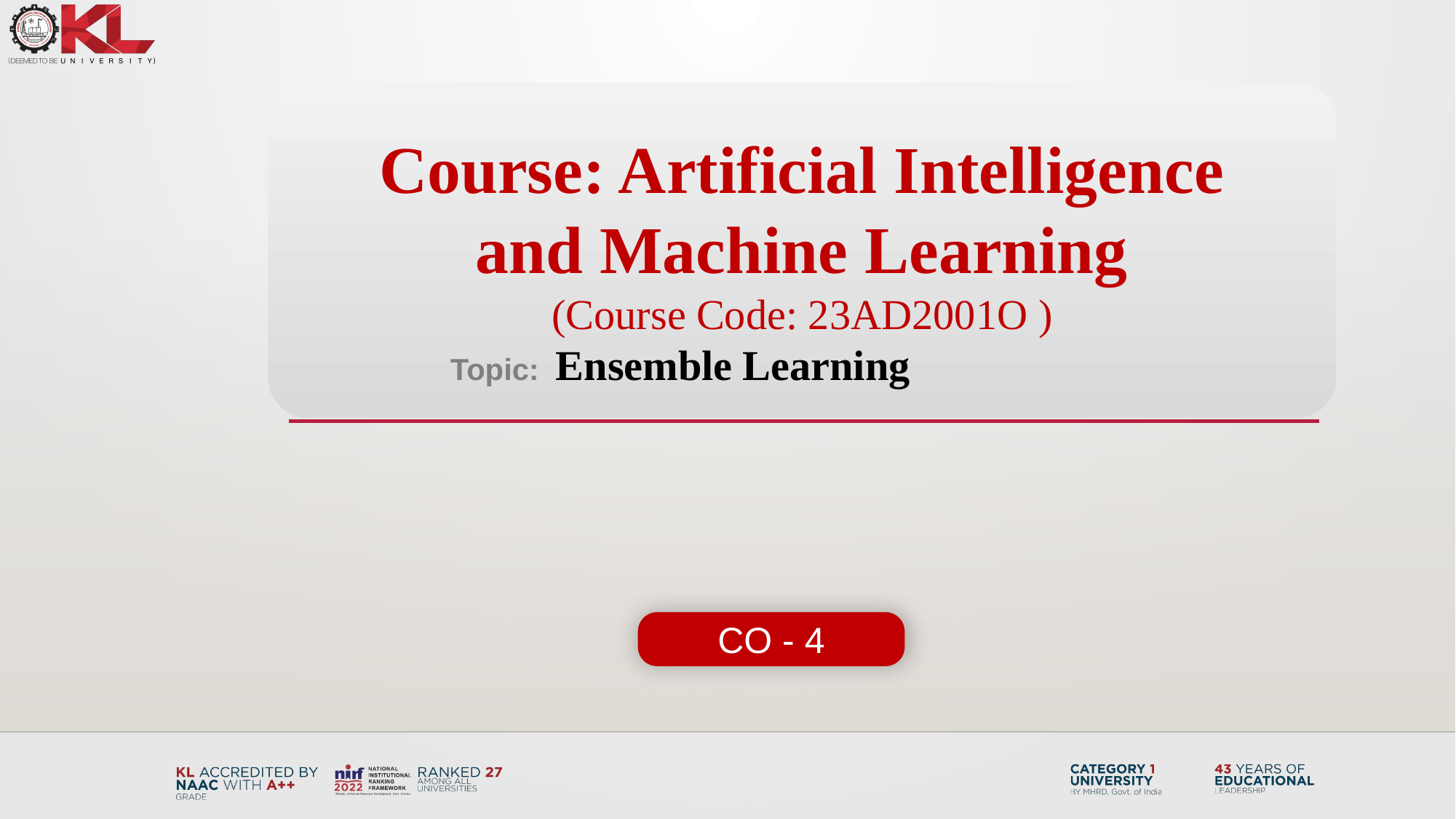

Course: Artificial Intelligence and Machine Learning
(Course Code: 23AD2001O )
               Topic:  Ensemble Learning

CO - 4